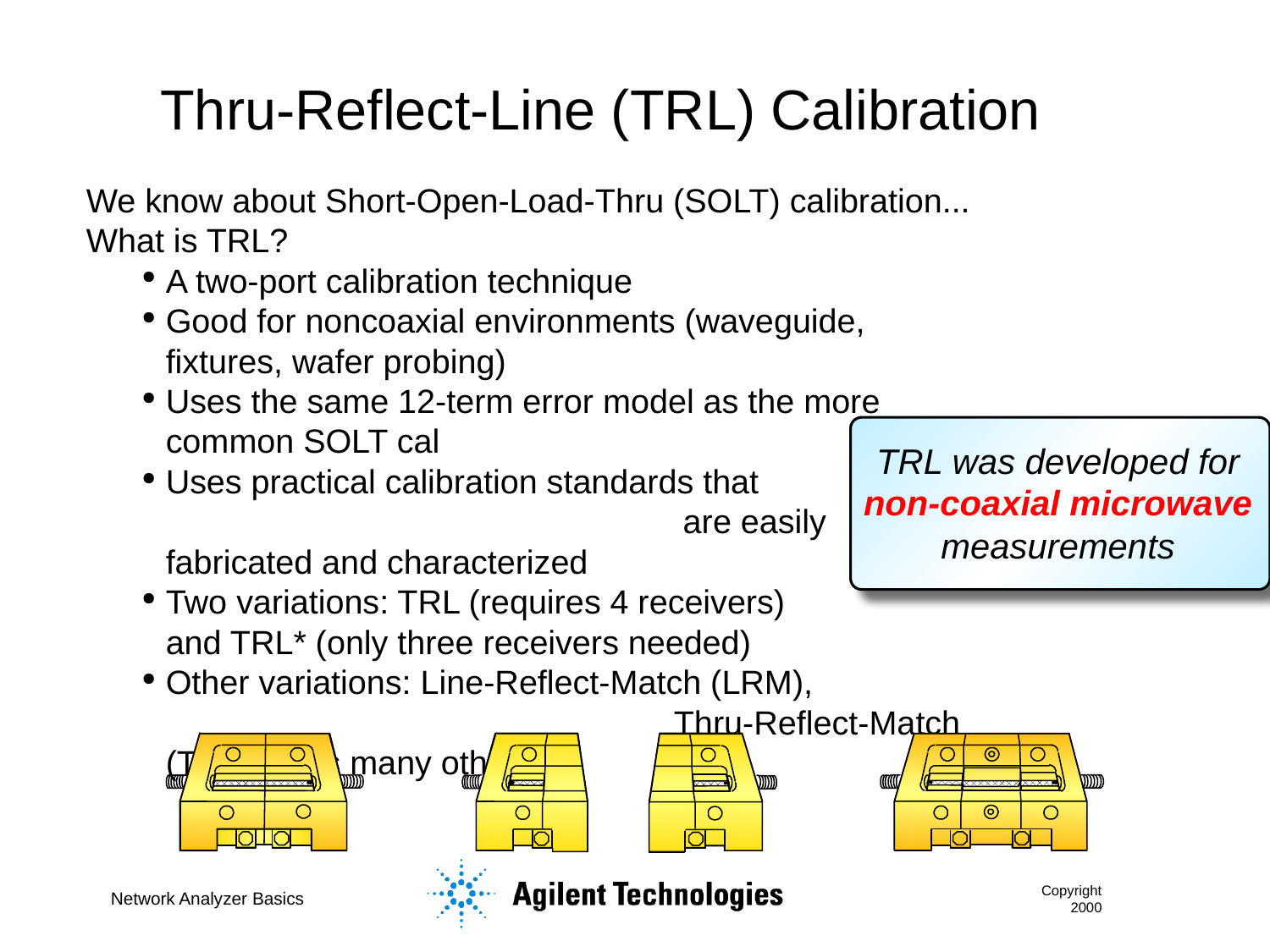

Thru-Reflect-Line (TRL) Calibration
We know about Short-Open-Load-Thru (SOLT) calibration...
What is TRL?
A two-port calibration technique
Good for noncoaxial environments (waveguide, fixtures, wafer probing)
Uses the same 12-term error model as the more common SOLT cal
Uses practical calibration standards that						 are easily fabricated and characterized
Two variations: TRL (requires 4 receivers)
	and TRL* (only three receivers needed)
Other variations: Line-Reflect-Match (LRM), 					Thru-Reflect-Match (TRM), plus many others

TRL was developed for non-coaxial microwave measurements

Copyright 2000
Network Analyzer Basics